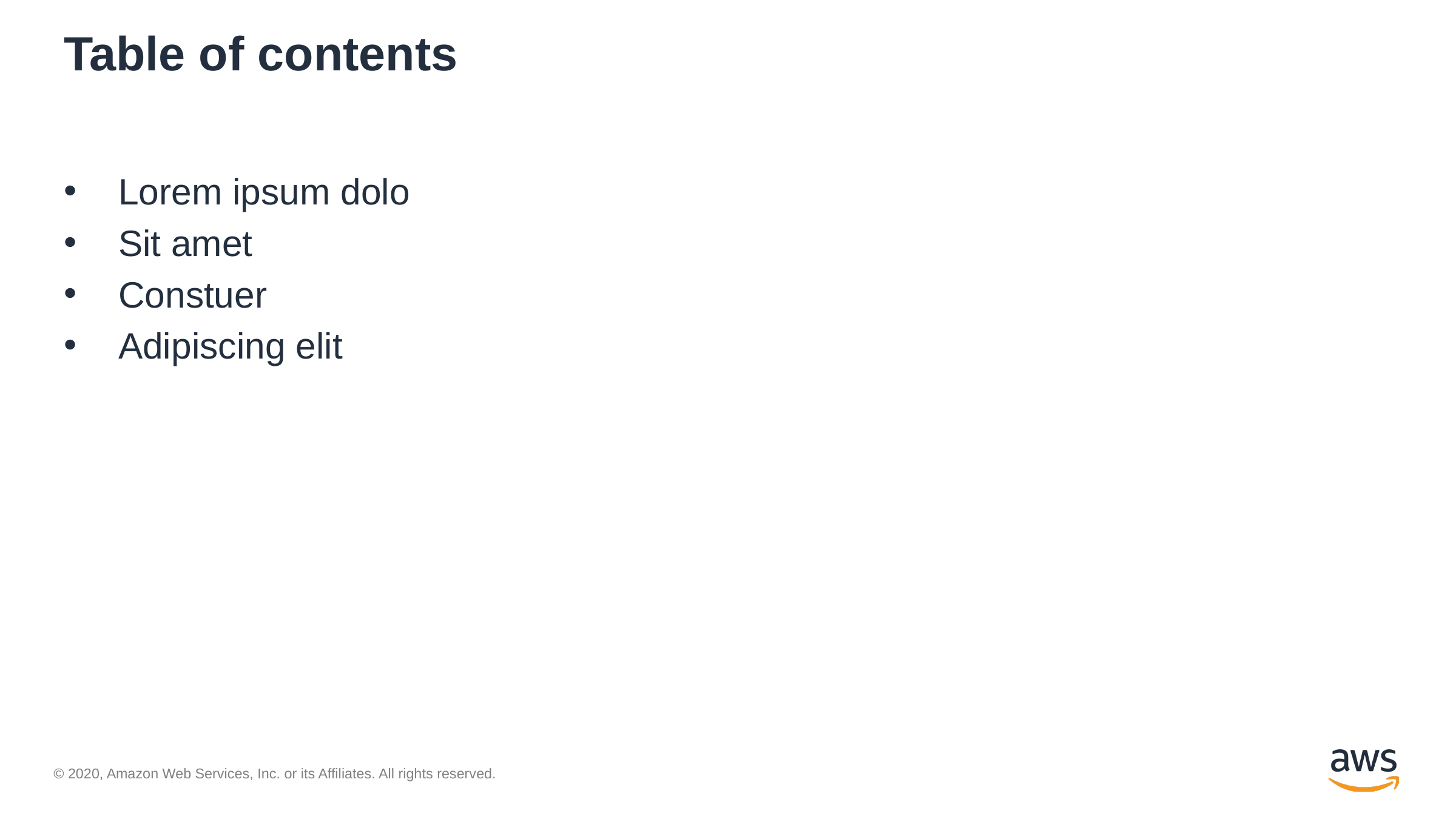

# Table of contents
Lorem ipsum dolo
Sit amet
Constuer
Adipiscing elit